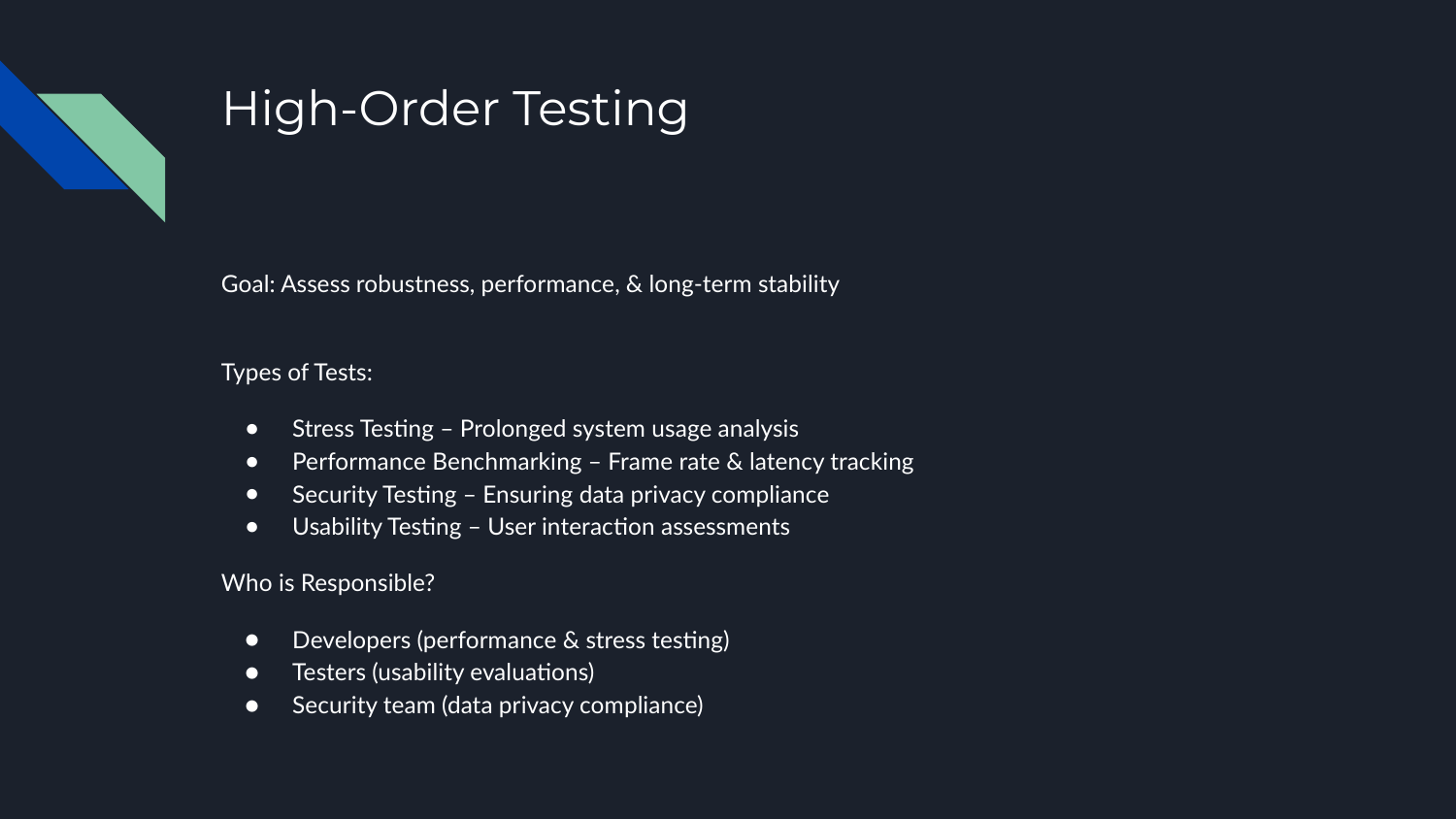

# High-Order Testing
Goal: Assess robustness, performance, & long-term stability
Types of Tests:
Stress Testing – Prolonged system usage analysis
Performance Benchmarking – Frame rate & latency tracking
Security Testing – Ensuring data privacy compliance
Usability Testing – User interaction assessments
Who is Responsible?
Developers (performance & stress testing)
Testers (usability evaluations)
Security team (data privacy compliance)